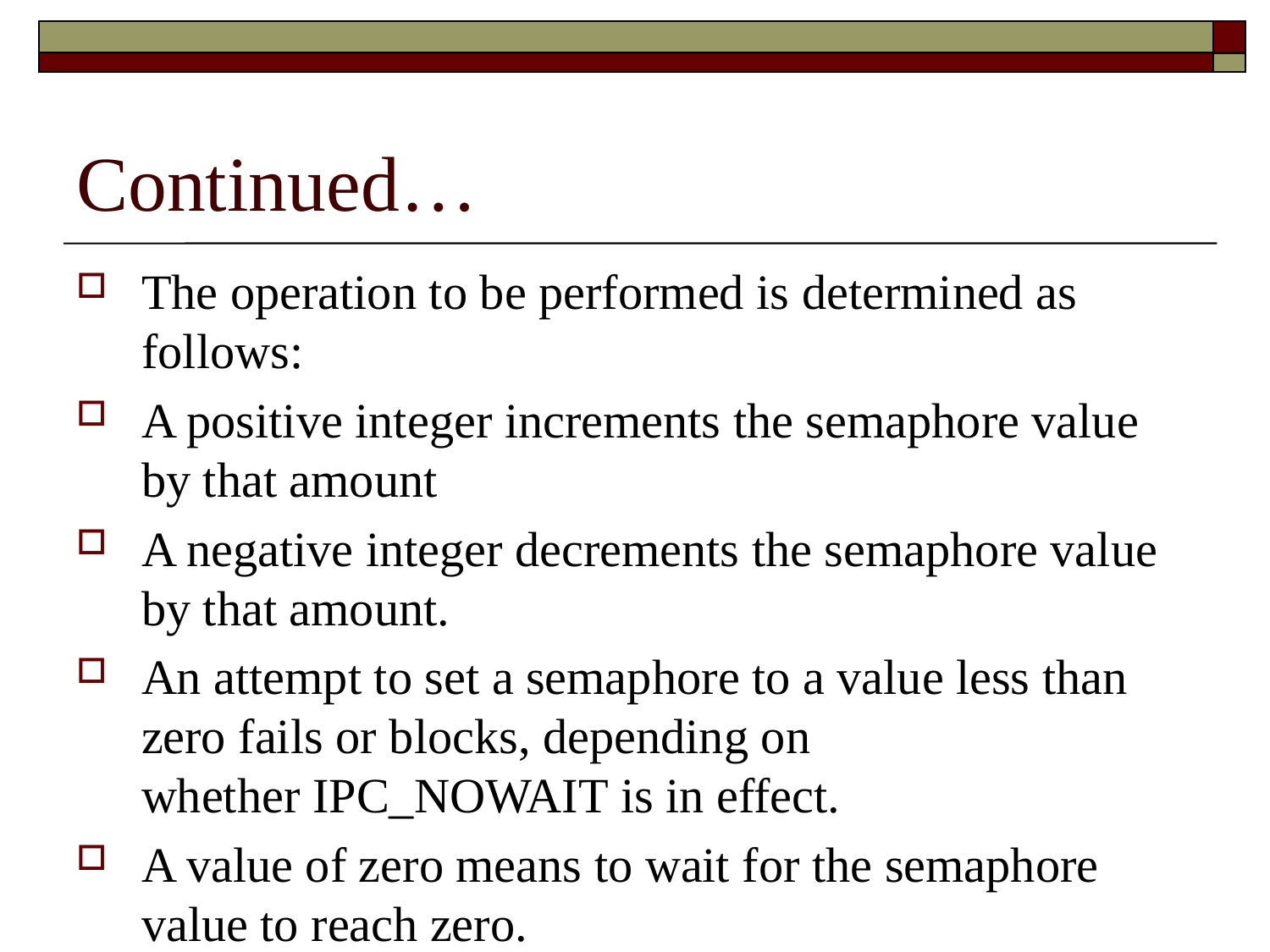

# Continued…
The operation to be performed is determined as follows:
A positive integer increments the semaphore value by that amount
A negative integer decrements the semaphore value by that amount.
An attempt to set a semaphore to a value less than zero fails or blocks, depending on whether IPC_NOWAIT is in effect.
A value of zero means to wait for the semaphore value to reach zero.